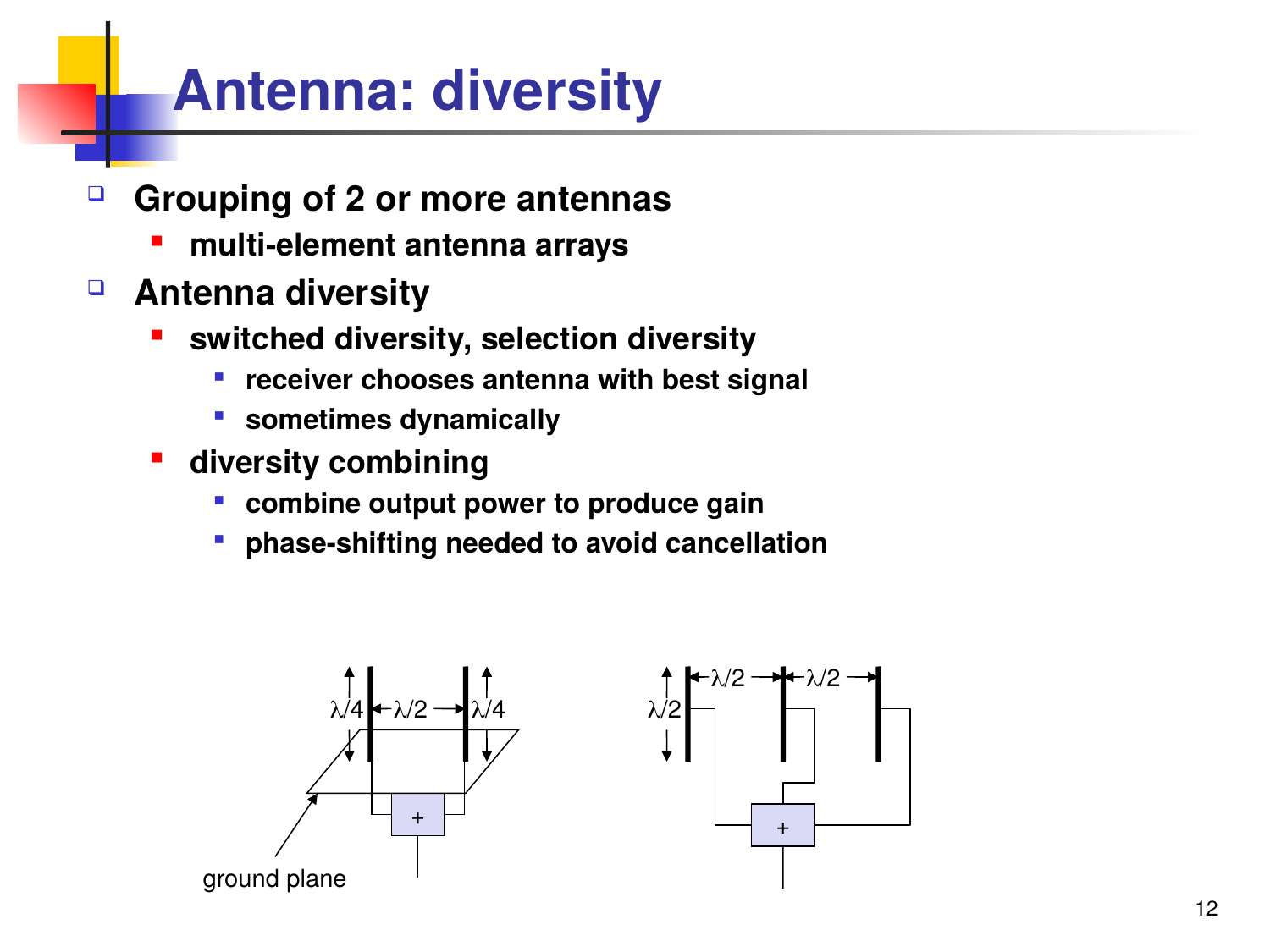

# Antenna: diversity
Grouping of 2 or more antennas
multi-element antenna arrays
Antenna diversity
switched diversity, selection diversity
receiver chooses antenna with best signal
sometimes dynamically
diversity combining
combine output power to produce gain
phase-shifting needed to avoid cancellation

λ/2
λ/2

λ/4
λ/2
λ/4
λ/2

+
+
ground plane
12